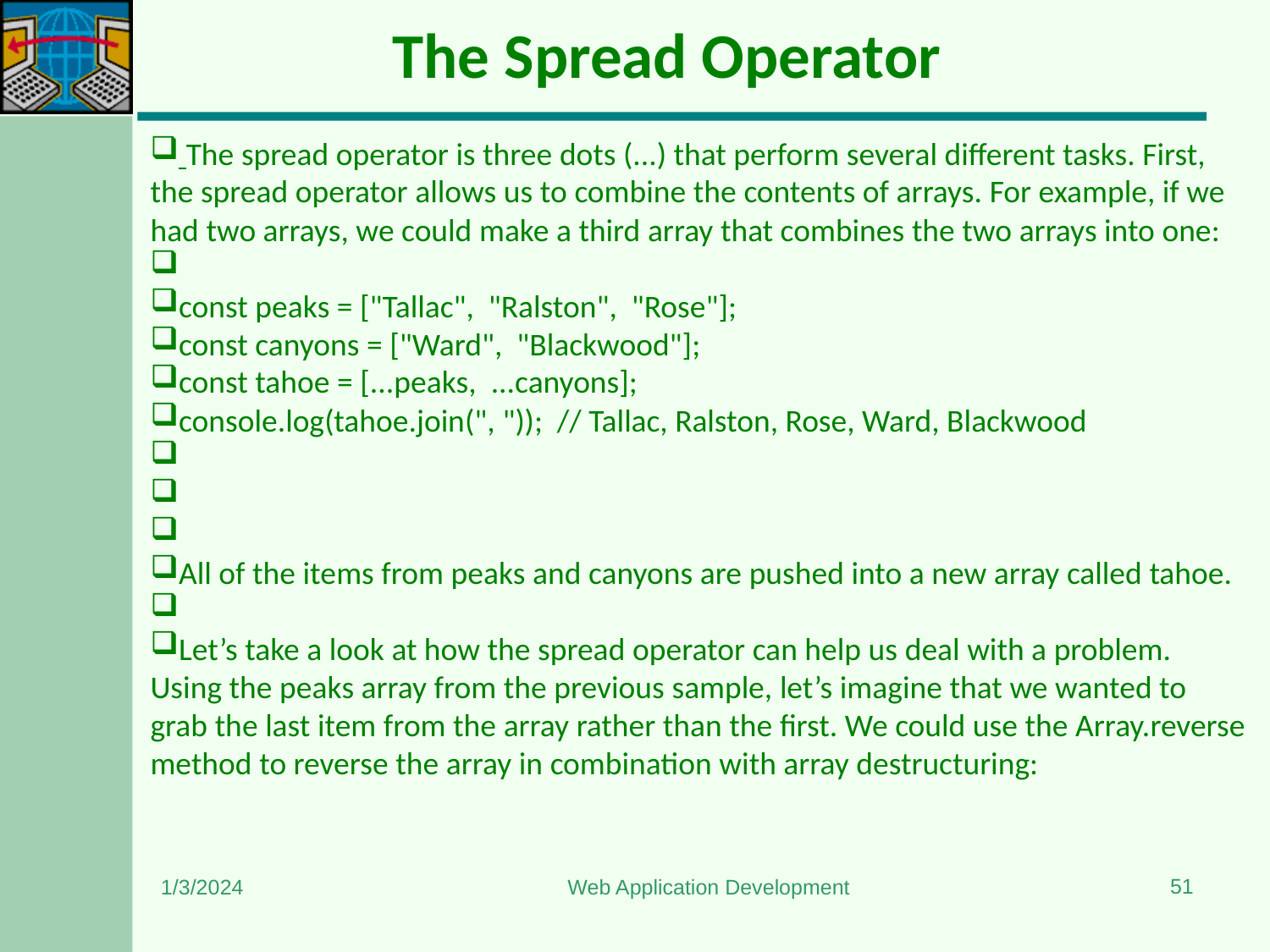

# The Spread Operator
 The spread operator is three dots (...) that perform several different tasks. First, the spread operator allows us to combine the contents of arrays. For example, if we had two arrays, we could make a third array that combines the two arrays into one:

const peaks = ["Tallac",  "Ralston",  "Rose"];
const canyons = ["Ward",  "Blackwood"];
const tahoe = [...peaks,  ...canyons];
console.log(tahoe.join(", "));  // Tallac, Ralston, Rose, Ward, Blackwood

All of the items from peaks and canyons are pushed into a new array called tahoe.

Let’s take a look at how the spread operator can help us deal with a problem. Using the peaks array from the previous sample, let’s imagine that we wanted to grab the last item from the array rather than the first. We could use the Array.reverse method to reverse the array in combination with array destructuring:

51
1/3/2024
Web Application Development